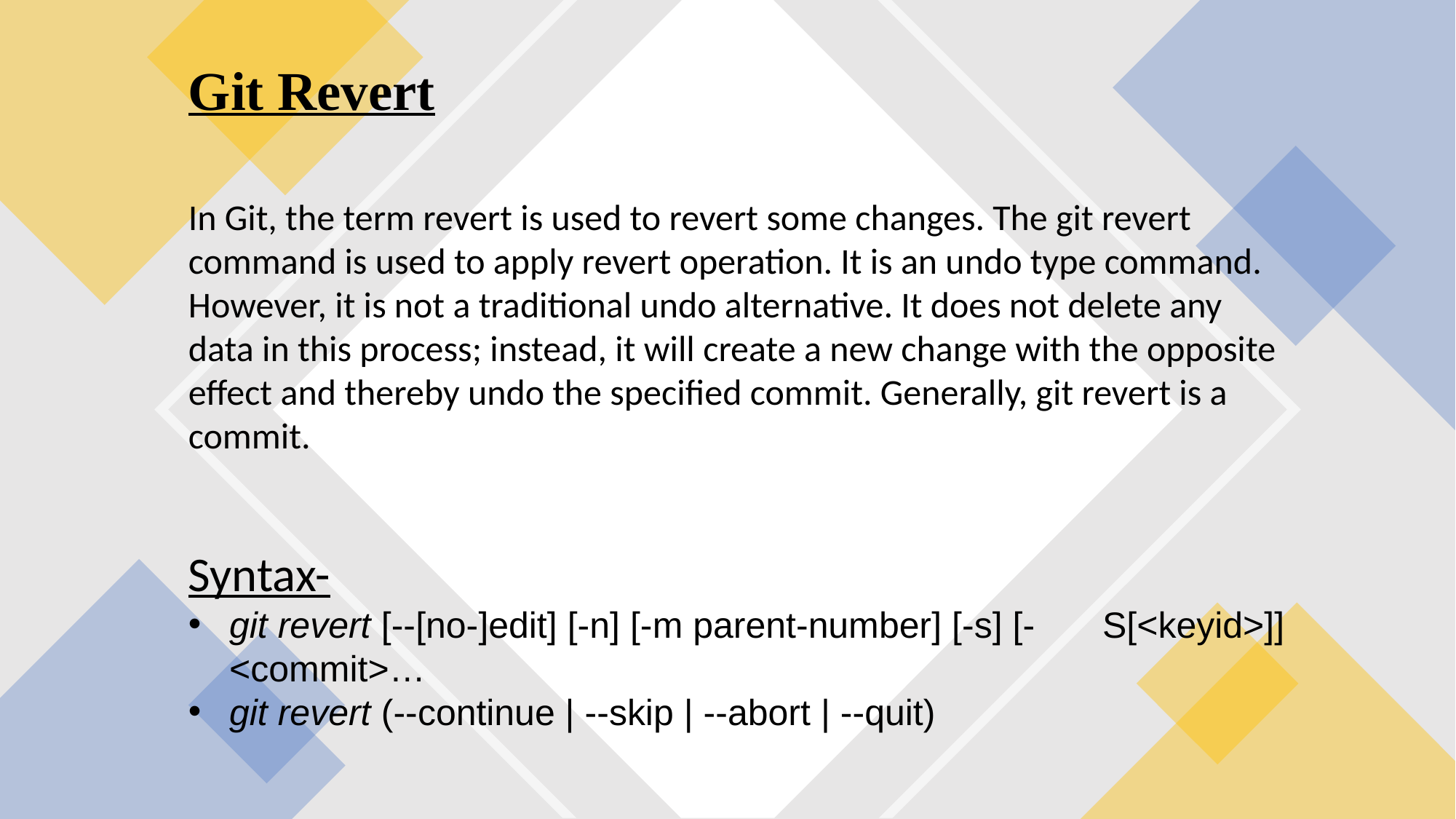

Git Revert

In Git, the term revert is used to revert some changes. The git revert command is used to apply revert operation. It is an undo type command. However, it is not a traditional undo alternative. It does not delete any data in this process; instead, it will create a new change with the opposite effect and thereby undo the specified commit. Generally, git revert is a commit.

Syntax-
git revert [--[no-]edit] [-n] [-m parent-number] [-s] [-	S[<keyid>]] <commit>…​
git revert (--continue | --skip | --abort | --quit)